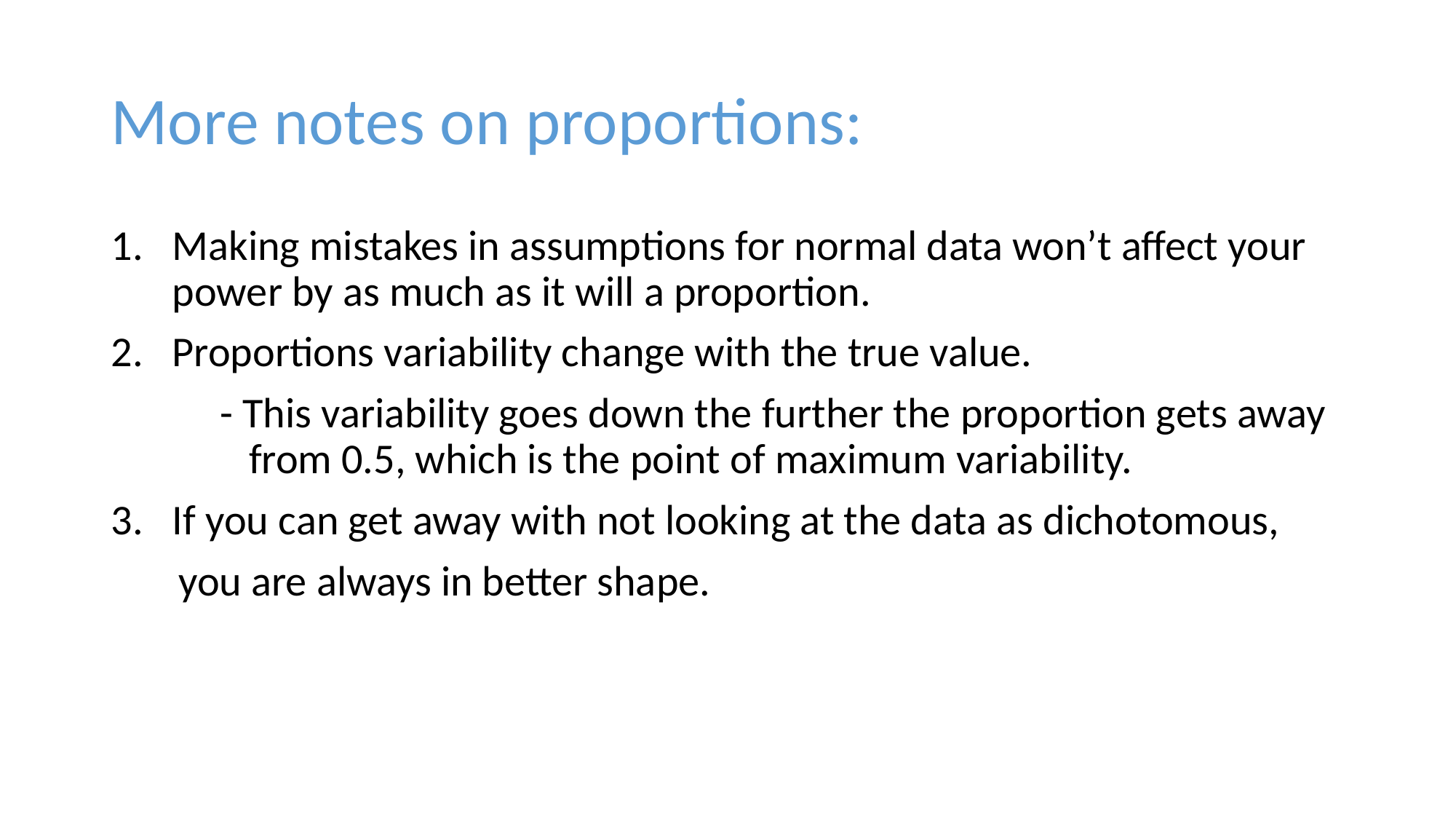

# More notes on proportions:
Making mistakes in assumptions for normal data won’t affect your power by as much as it will a proportion.
Proportions variability change with the true value.
	- This variability goes down the further the proportion gets away 	   from 0.5, which is the point of maximum variability.
If you can get away with not looking at the data as dichotomous,
       you are always in better shape.